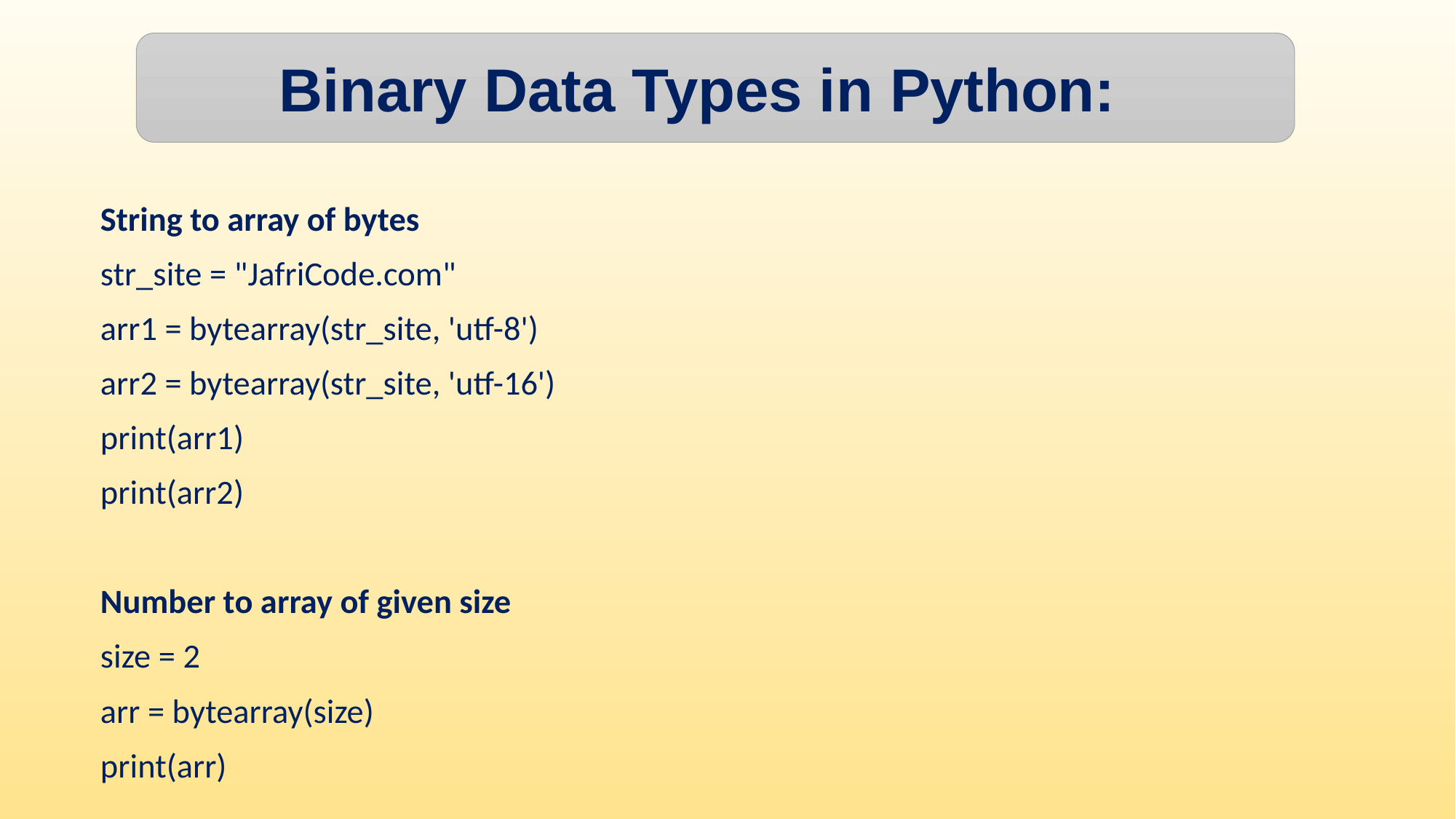

Binary Data Types in Python:
String to array of bytes
str_site = "JafriCode.com"
arr1 = bytearray(str_site, 'utf-8')
arr2 = bytearray(str_site, 'utf-16')
print(arr1)
print(arr2)

Number to array of given size
size = 2
arr = bytearray(size)
print(arr)